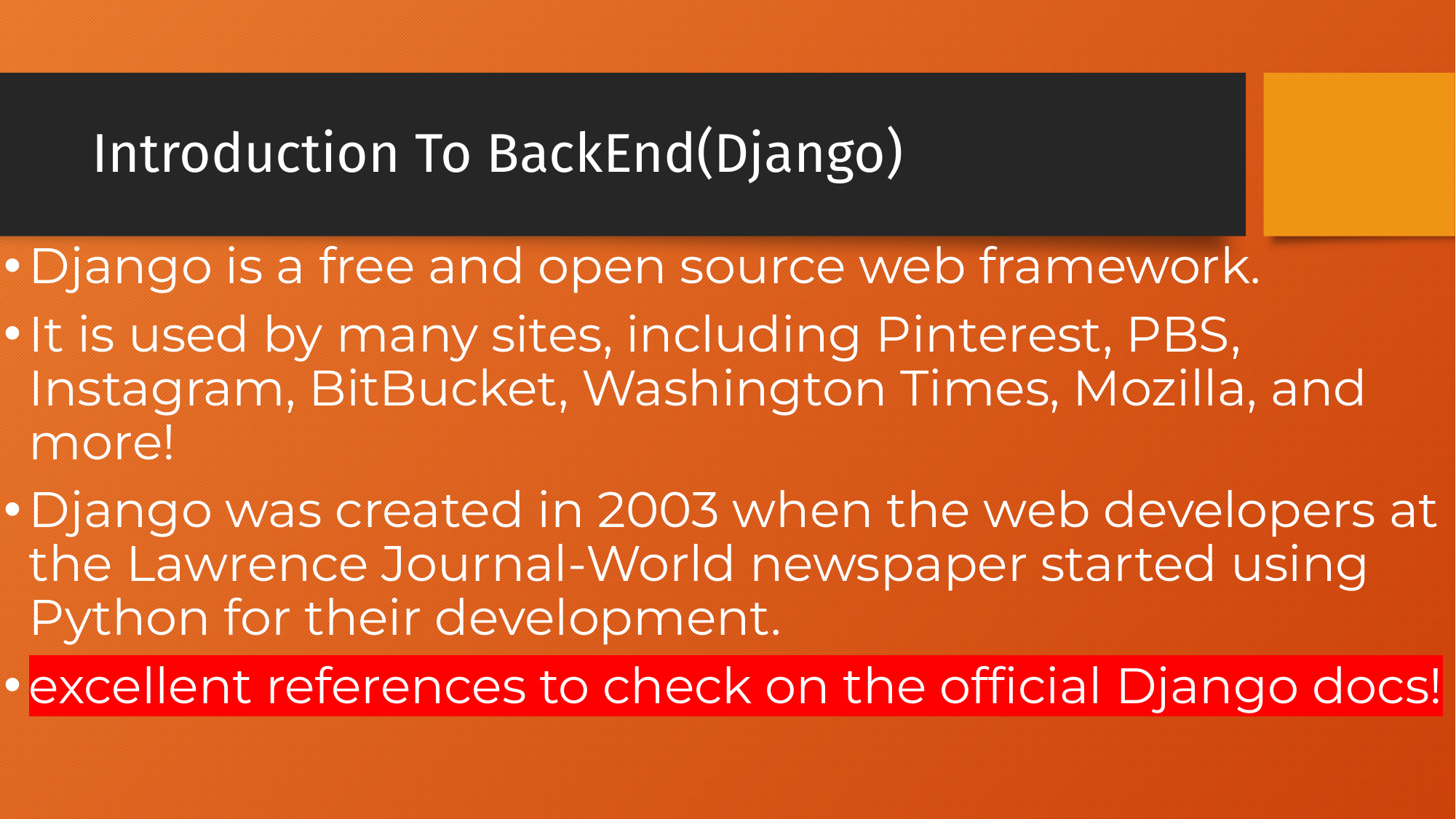

# Introduction To BackEnd(Django)
Django is a free and open source web framework.
It is used by many sites, including Pinterest, PBS, Instagram, BitBucket, Washington Times, Mozilla, and more!
Django was created in 2003 when the web developers at the Lawrence Journal-World newspaper started using Python for their development.
excellent references to check on the official Django docs!